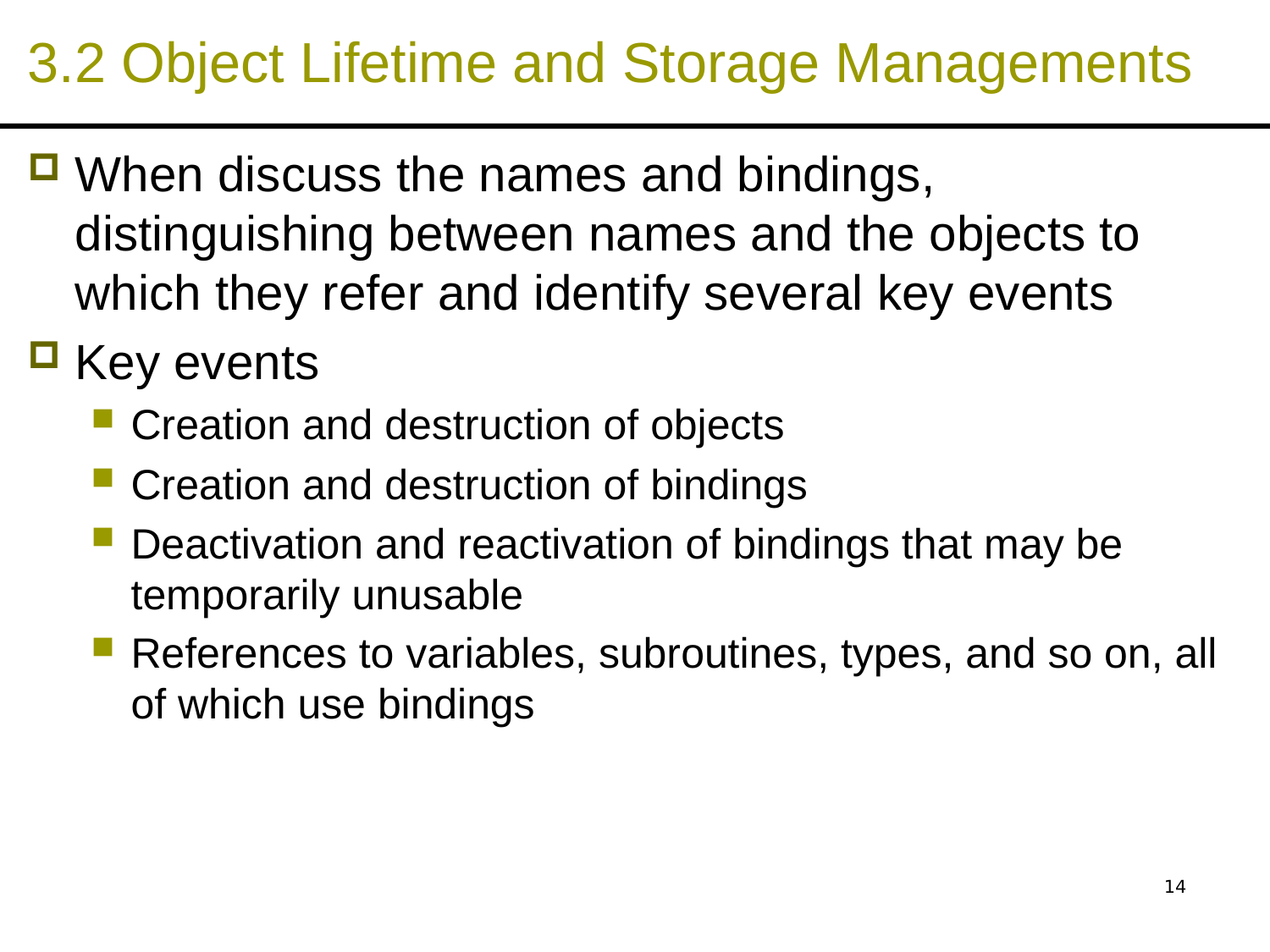

# 3.2 Object Lifetime and Storage Managements
When discuss the names and bindings, distinguishing between names and the objects to which they refer and identify several key events
Key events
Creation and destruction of objects
Creation and destruction of bindings
Deactivation and reactivation of bindings that may be temporarily unusable
References to variables, subroutines, types, and so on, all of which use bindings
14